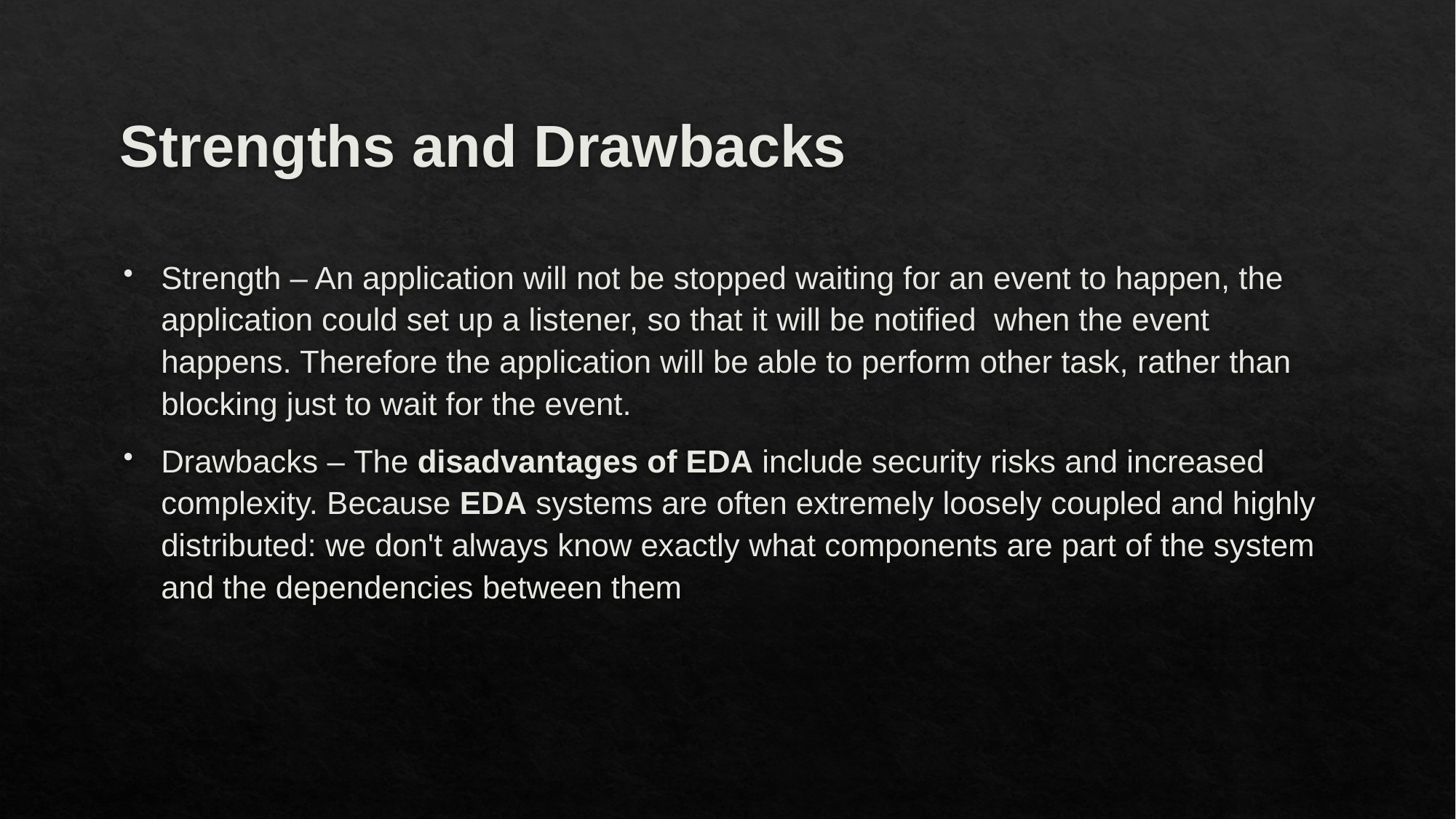

# Strengths and Drawbacks
Strength – An application will not be stopped waiting for an event to happen, the application could set up a listener, so that it will be notified  when the event happens. Therefore the application will be able to perform other task, rather than blocking just to wait for the event.
Drawbacks – The disadvantages of EDA include security risks and increased complexity. Because EDA systems are often extremely loosely coupled and highly distributed: we don't always know exactly what components are part of the system and the dependencies between them